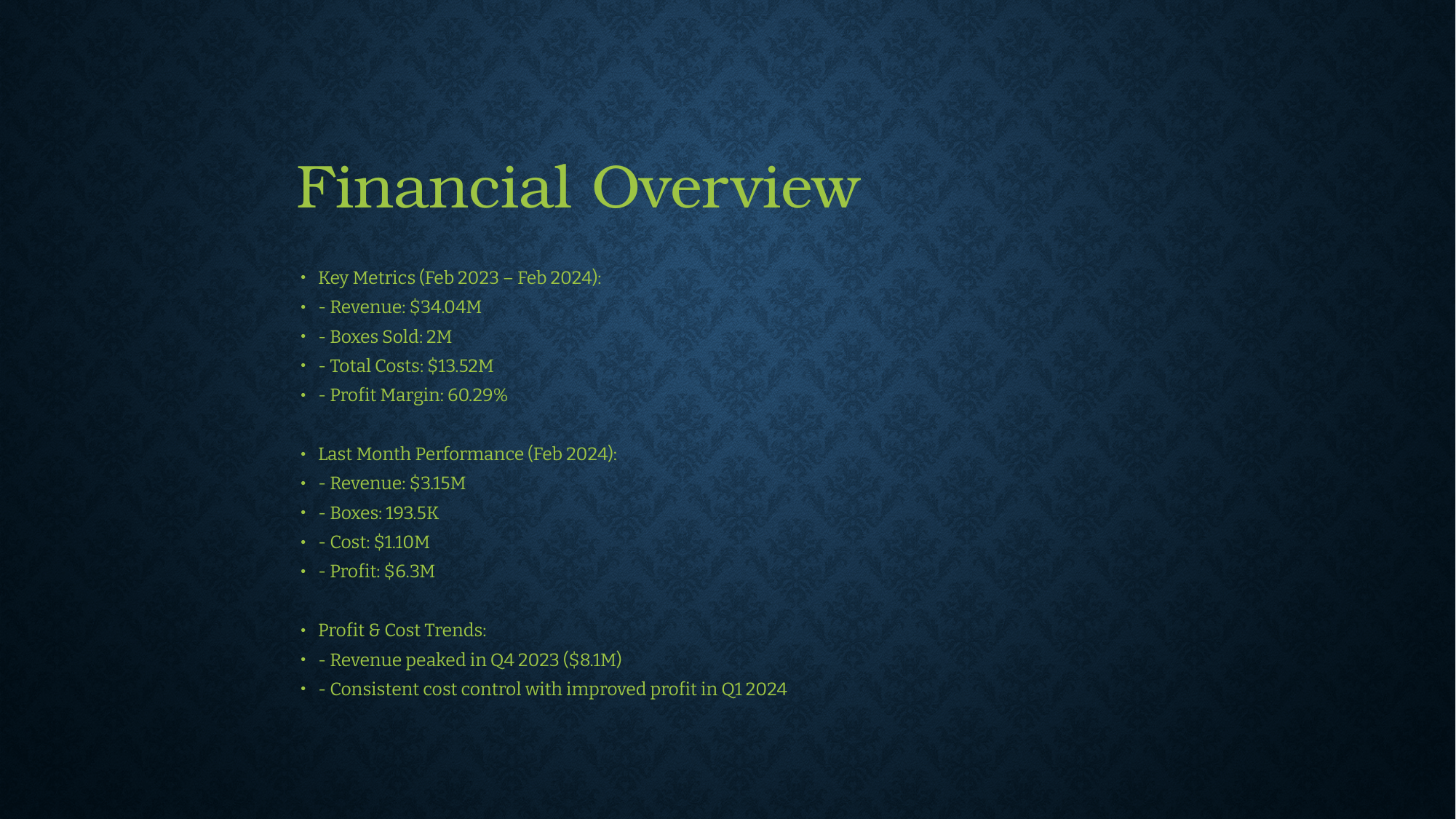

Financial Overview

Key Metrics (Feb 2023 – Feb 2024):
- Revenue: $34.04M
- Boxes Sold: 2M
- Total Costs: $13.52M
- Profit Margin: 60.29%

Last Month Performance (Feb 2024):
- Revenue: $3.15M
- Boxes: 193.5K
- Cost: $1.10M
- Profit: $6.3M

Profit & Cost Trends:
- Revenue peaked in Q4 2023 ($8.1M)
- Consistent cost control with improved profit in Q1 2024